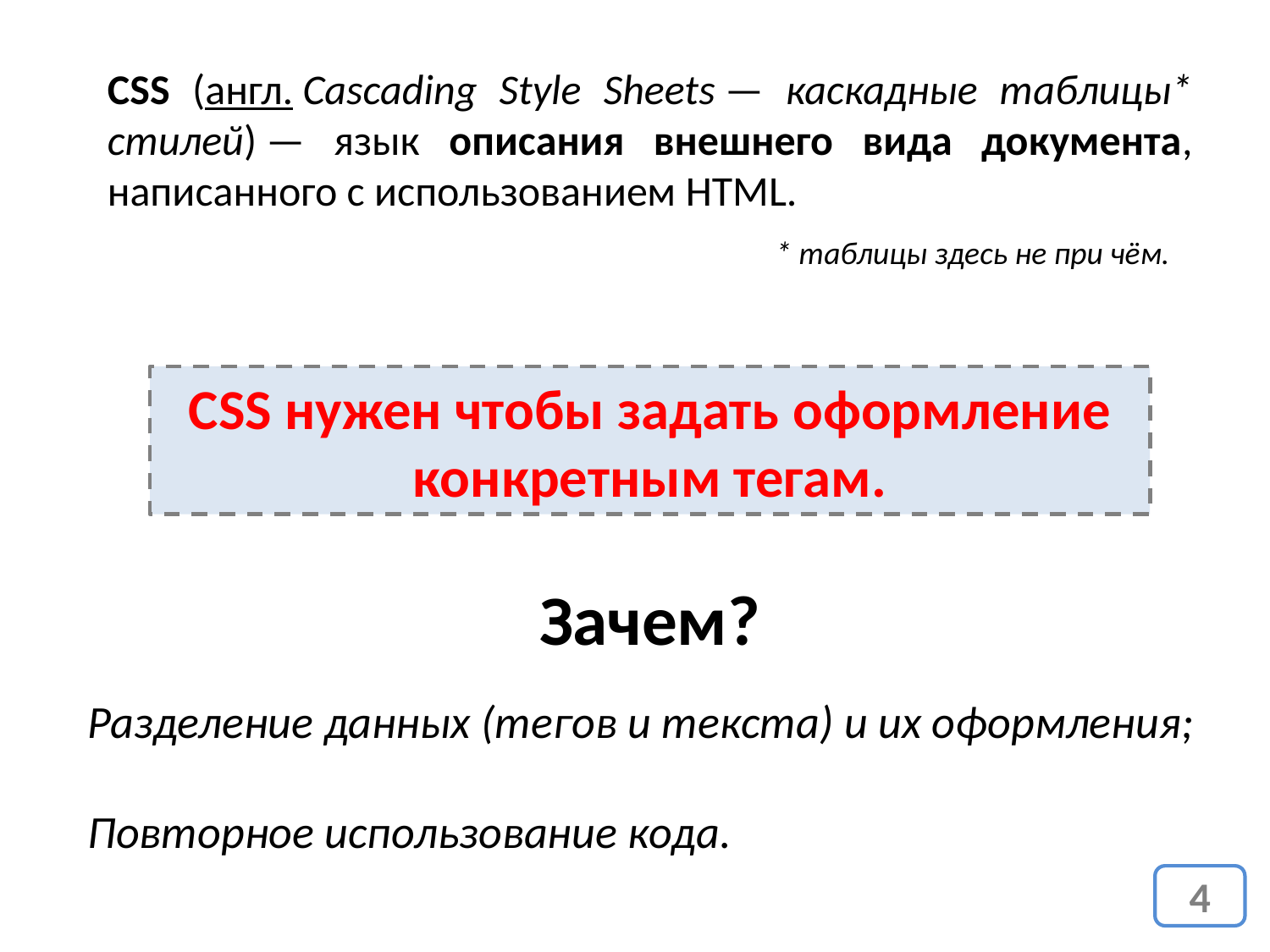

CSS (англ. Cascading Style Sheets — каскадные таблицы* стилей) — язык описания внешнего вида документа, написанного с использованием HTML.
* таблицы здесь не при чём.
CSS нужен чтобы задать оформление конкретным тегам.
Зачем?
Разделение данных (тегов и текста) и их оформления;

Повторное использование кода.
4